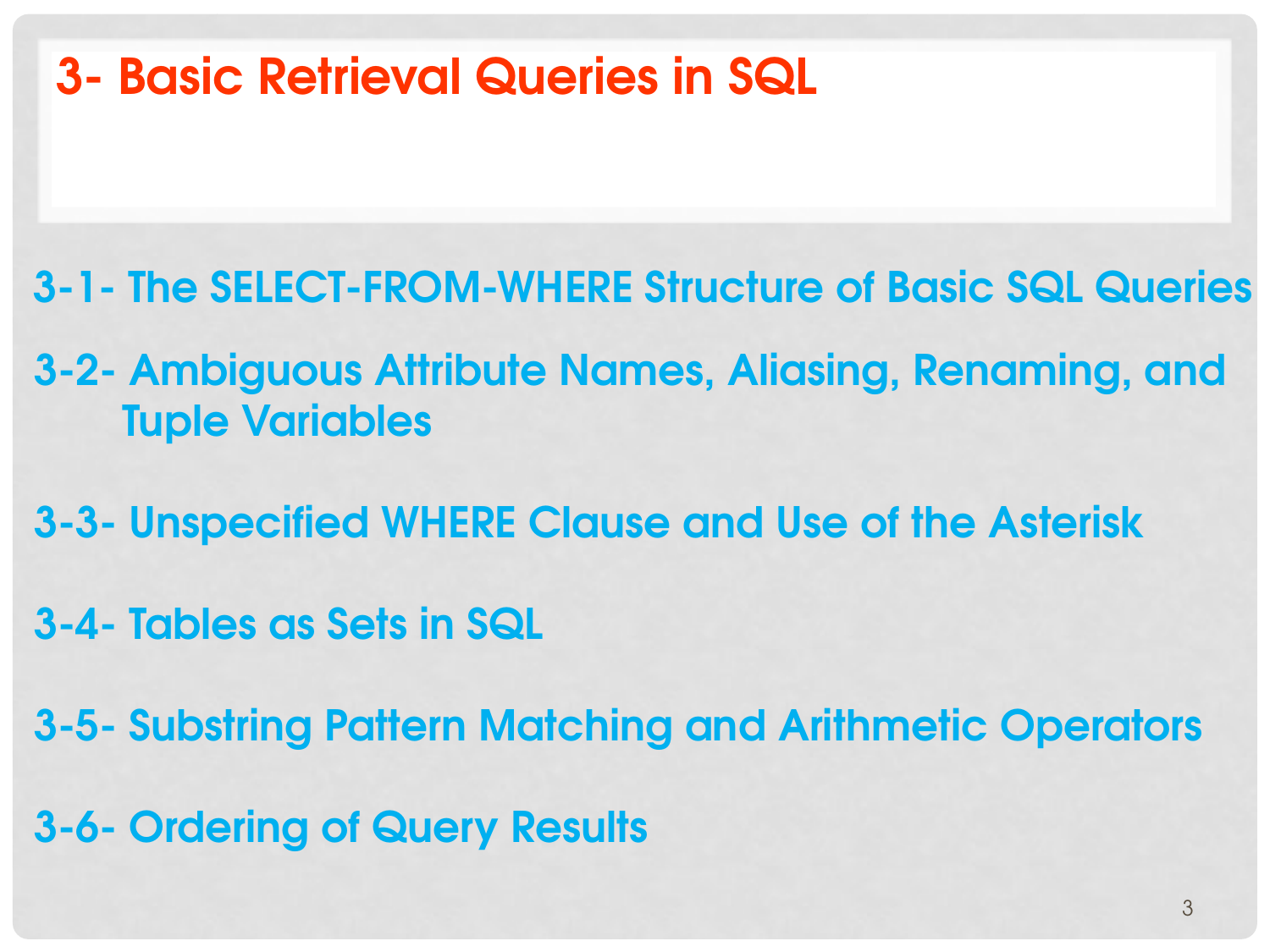

3- Basic Retrieval Queries in SQL
3-1- The SELECT-FROM-WHERE Structure of Basic SQL Queries

3-2- Ambiguous Attribute Names, Aliasing, Renaming, and     Tuple Variables

3-3- Unspecified WHERE Clause and Use of the Asterisk

3-4- Tables as Sets in SQL

3-5- Substring Pattern Matching and Arithmetic Operators

3-6- Ordering of Query Results

3